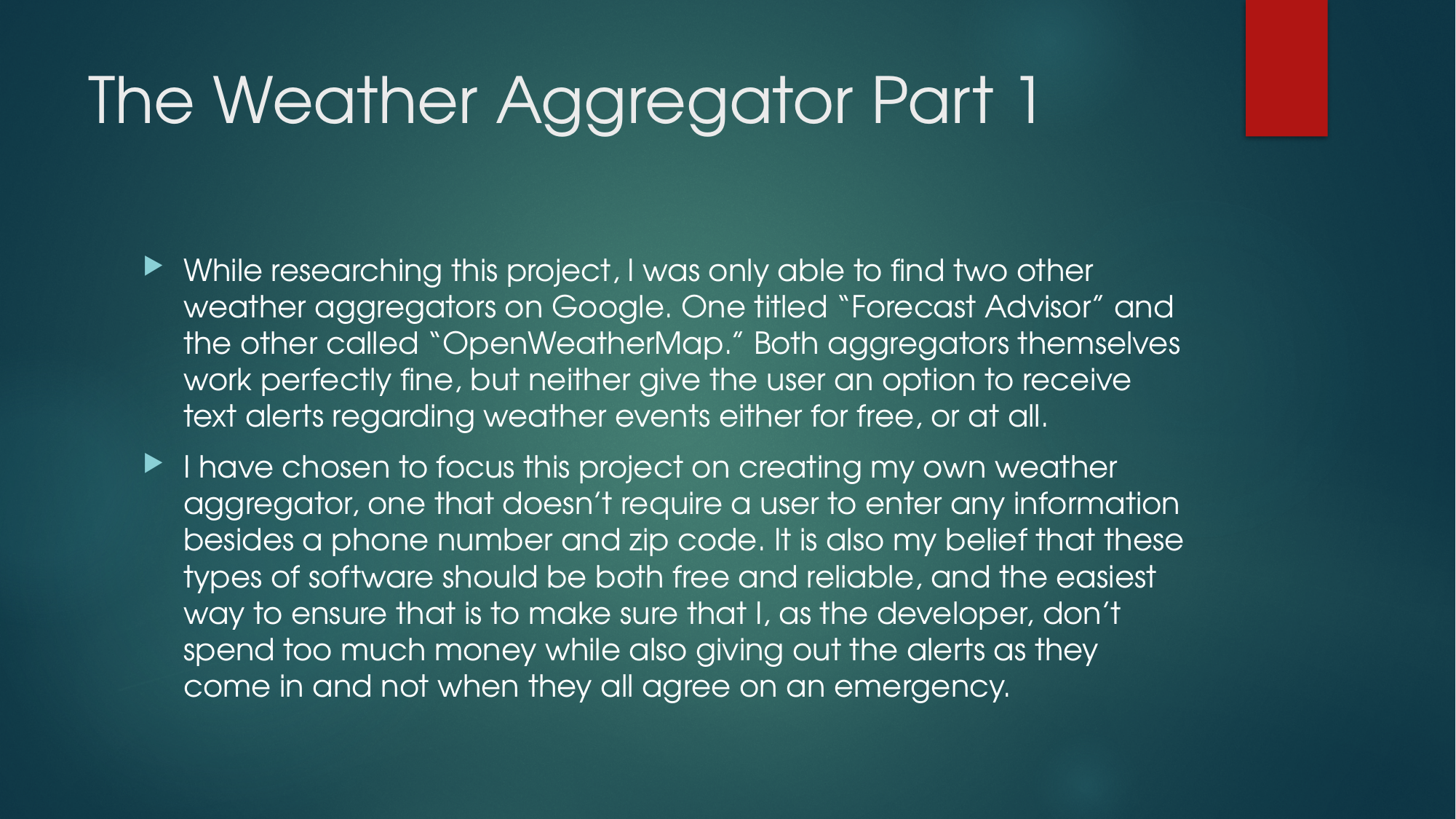

# The Weather Aggregator Part 1
While researching this project, I was only able to find two other weather aggregators on Google. One titled “Forecast Advisor” and the other called “OpenWeatherMap.” Both aggregators themselves work perfectly fine, but neither give the user an option to receive text alerts regarding weather events either for free, or at all.
I have chosen to focus this project on creating my own weather aggregator, one that doesn’t require a user to enter any information besides a phone number and zip code. It is also my belief that these types of software should be both free and reliable, and the easiest way to ensure that is to make sure that I, as the developer, don’t spend too much money while also giving out the alerts as they come in and not when they all agree on an emergency.